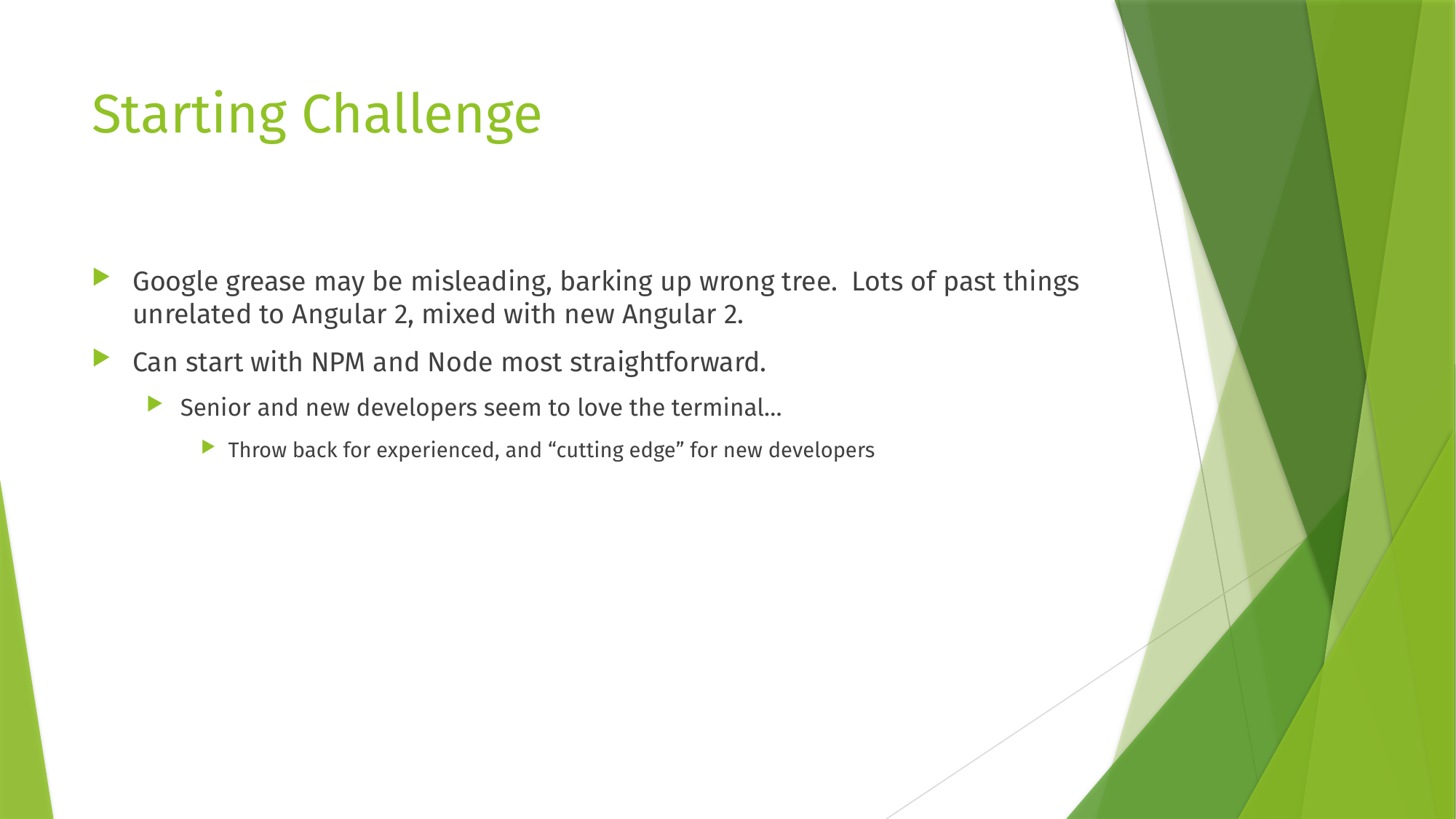

# Starting Challenge
Google grease may be misleading, barking up wrong tree.  Lots of past things unrelated to Angular 2, mixed with new Angular 2.
Can start with NPM and Node most straightforward.
Senior and new developers seem to love the terminal…
Throw back for experienced, and “cutting edge” for new developers